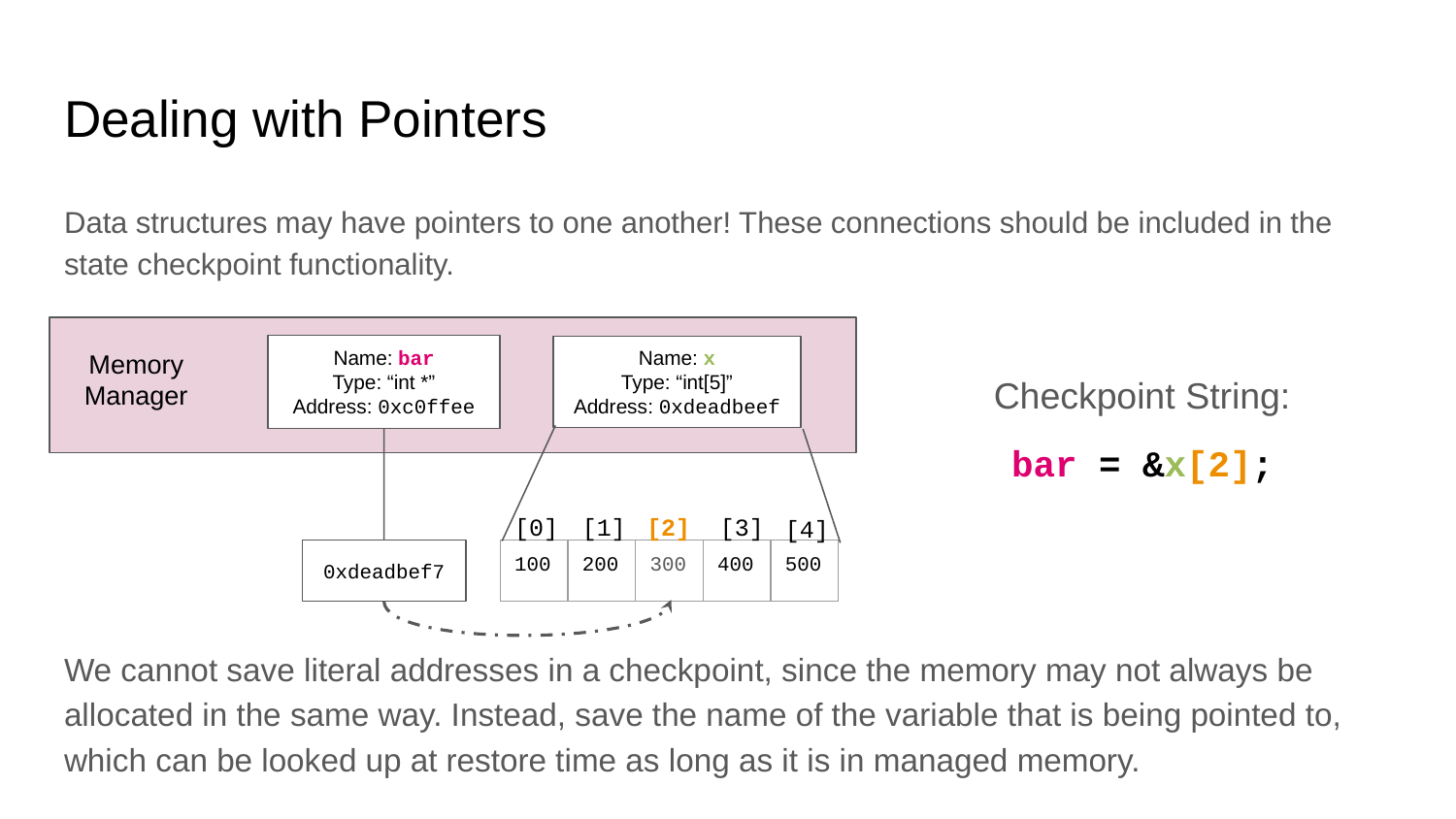

# Dealing with Pointers
Data structures may have pointers to one another! These connections should be included in the state checkpoint functionality.

Memory
Manager
Name: bar
Type: “int *”
Address: 0xc0ffee
Name: x
Type: “int[5]”
Address: 0xdeadbeef
Checkpoint String:
bar = &x[2];
[0]
[1]
[2]
[3]
[4]
0xdeadbef7
| 100 | 200 | 300 | 400 | 500 |
| --- | --- | --- | --- | --- |
We cannot save literal addresses in a checkpoint, since the memory may not always be allocated in the same way. Instead, save the name of the variable that is being pointed to, which can be looked up at restore time as long as it is in managed memory.